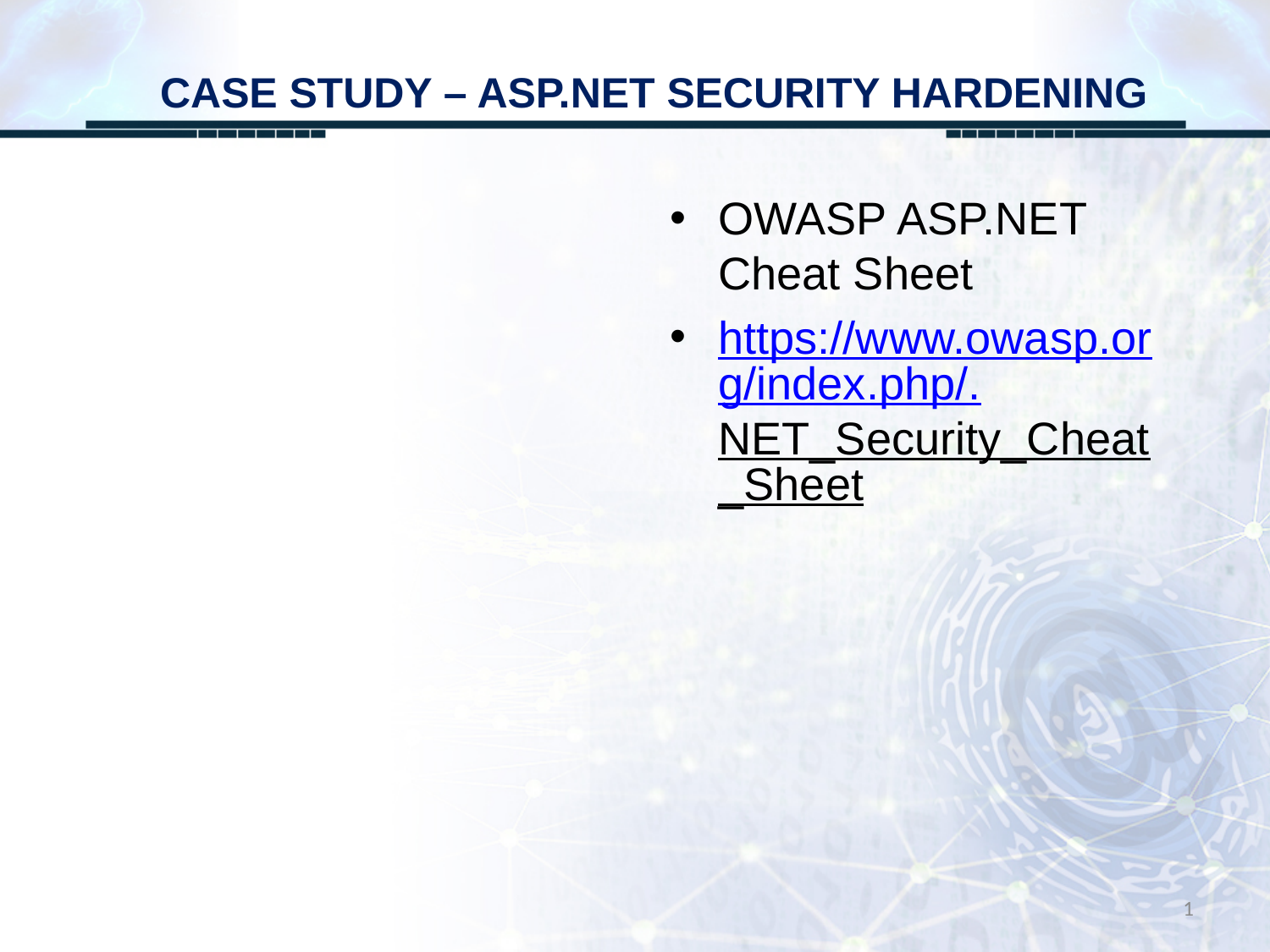

# CASE STUDY – ASP.NET SECURITY HARDENING
OWASP ASP.NET Cheat Sheet
https://www.owasp.org/index.php/.NET_Security_Cheat_Sheet

1